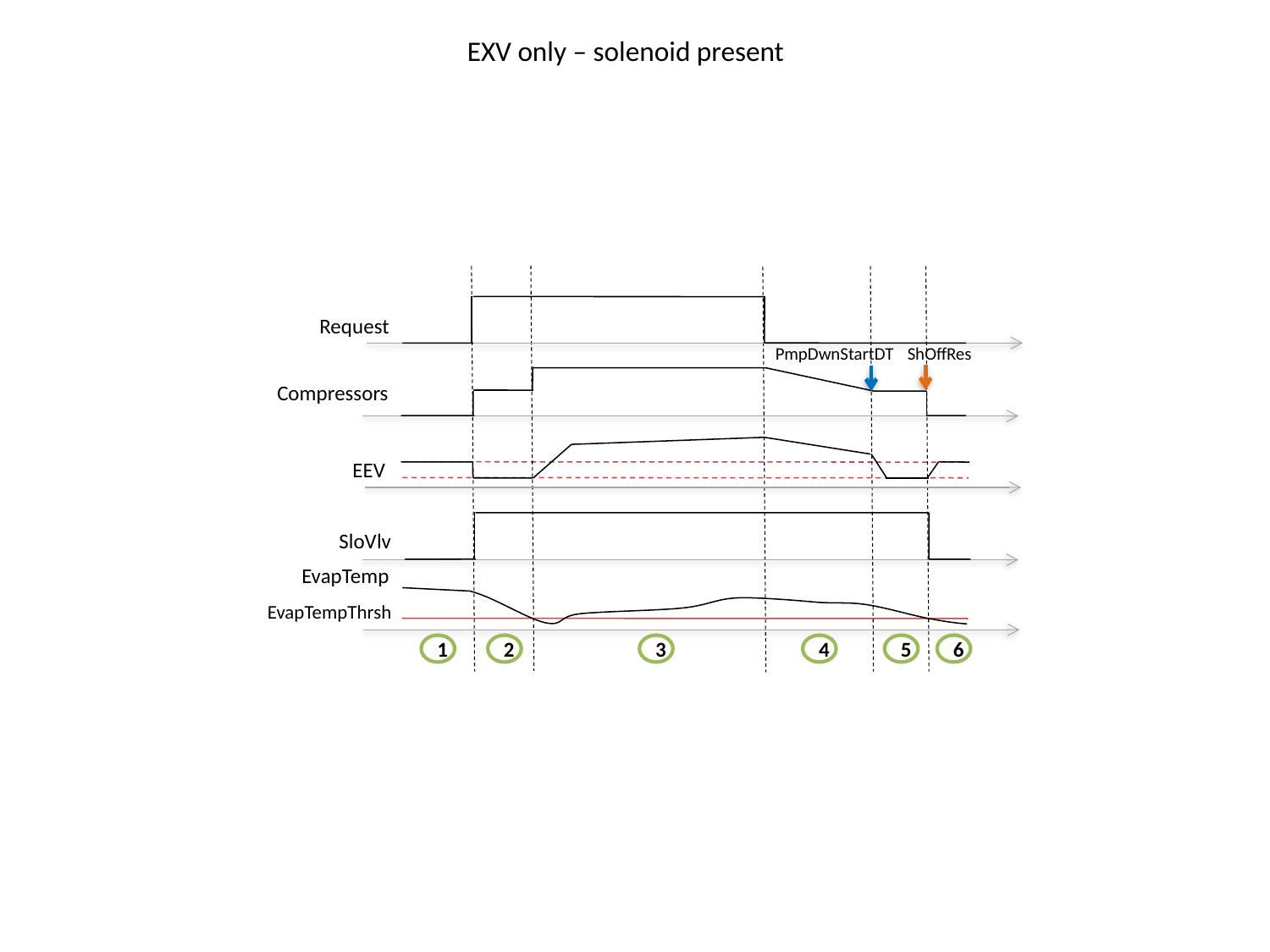

EXV only – solenoid present

Request
ShOffRes
PmpDwnStartDT

Compressors

EEV

SloVlv
EvapTemp

EvapTempThrsh

1
2
3
4
5
6